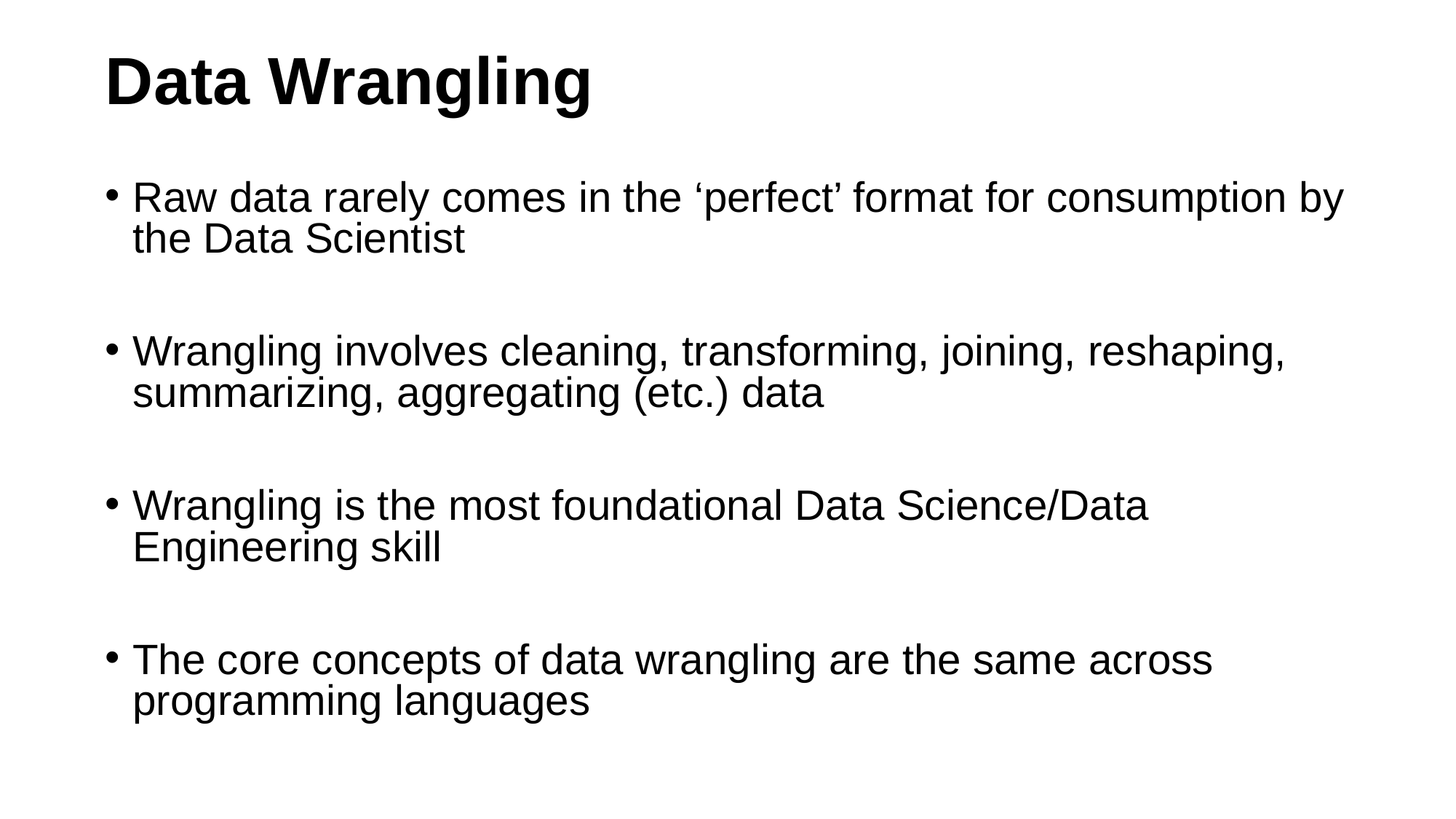

# Data Wrangling
Raw data rarely comes in the ‘perfect’ format for consumption by the Data Scientist

Wrangling involves cleaning, transforming, joining, reshaping, summarizing, aggregating (etc.) data

Wrangling is the most foundational Data Science/Data Engineering skill

The core concepts of data wrangling are the same across programming languages